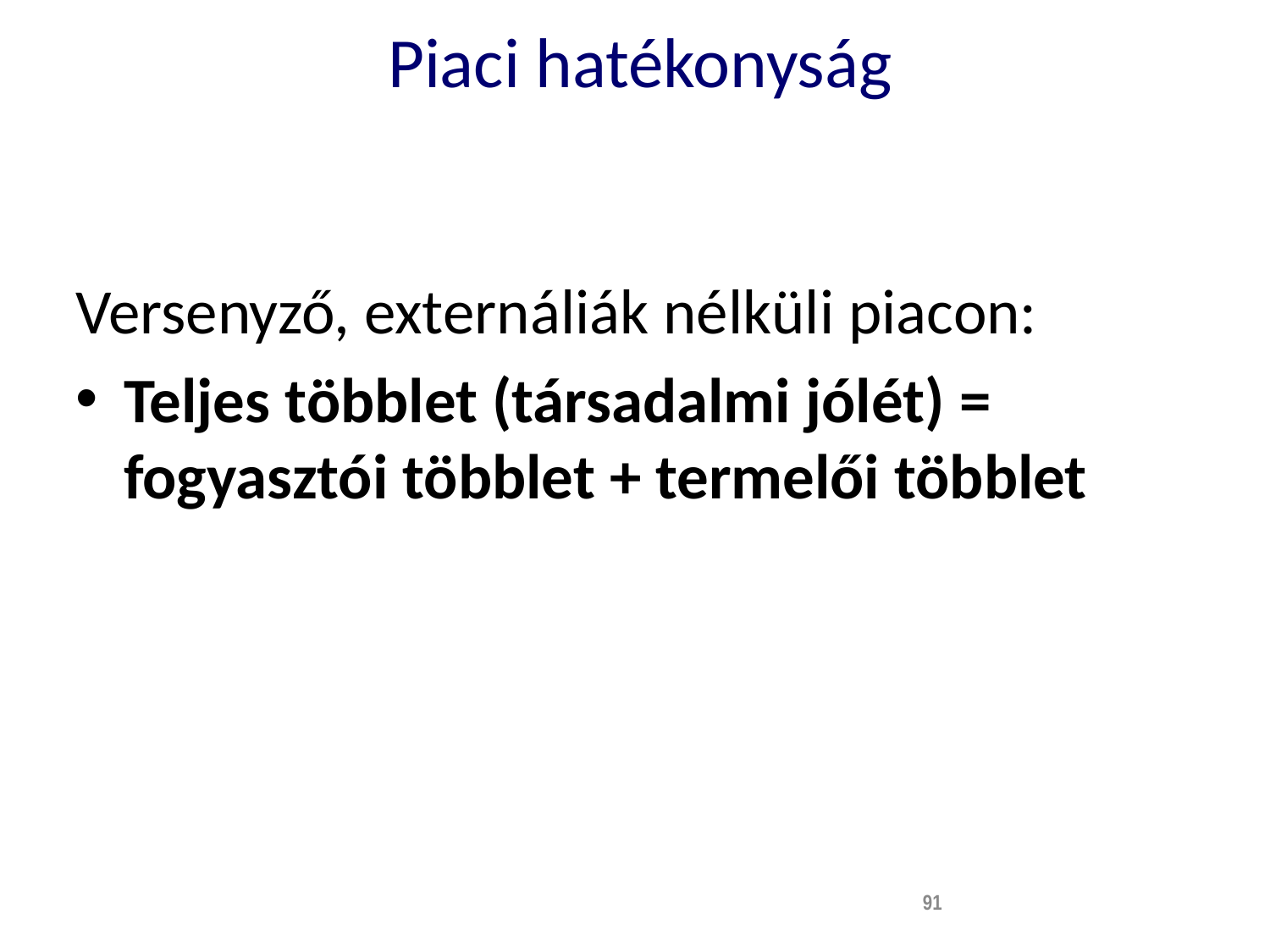

# Piaci hatékonyság
Versenyző, externáliák nélküli piacon:
Teljes többlet (társadalmi jólét) = fogyasztói többlet + termelői többlet
91